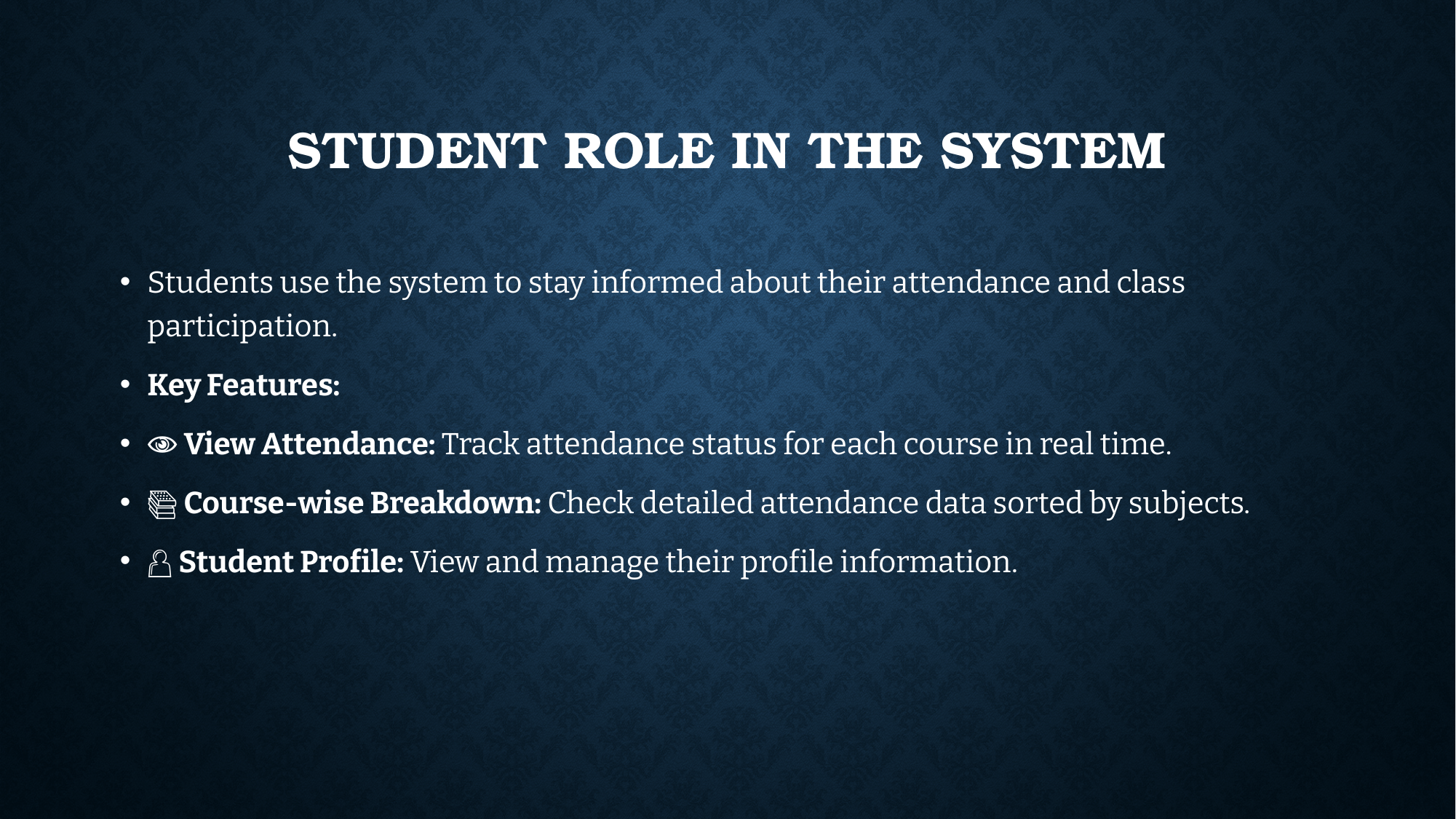

# Student role in the system
Students use the system to stay informed about their attendance and class participation.
Key Features:
👁 View Attendance: Track attendance status for each course in real time.
📚 Course-wise Breakdown: Check detailed attendance data sorted by subjects.
👤 Student Profile: View and manage their profile information.